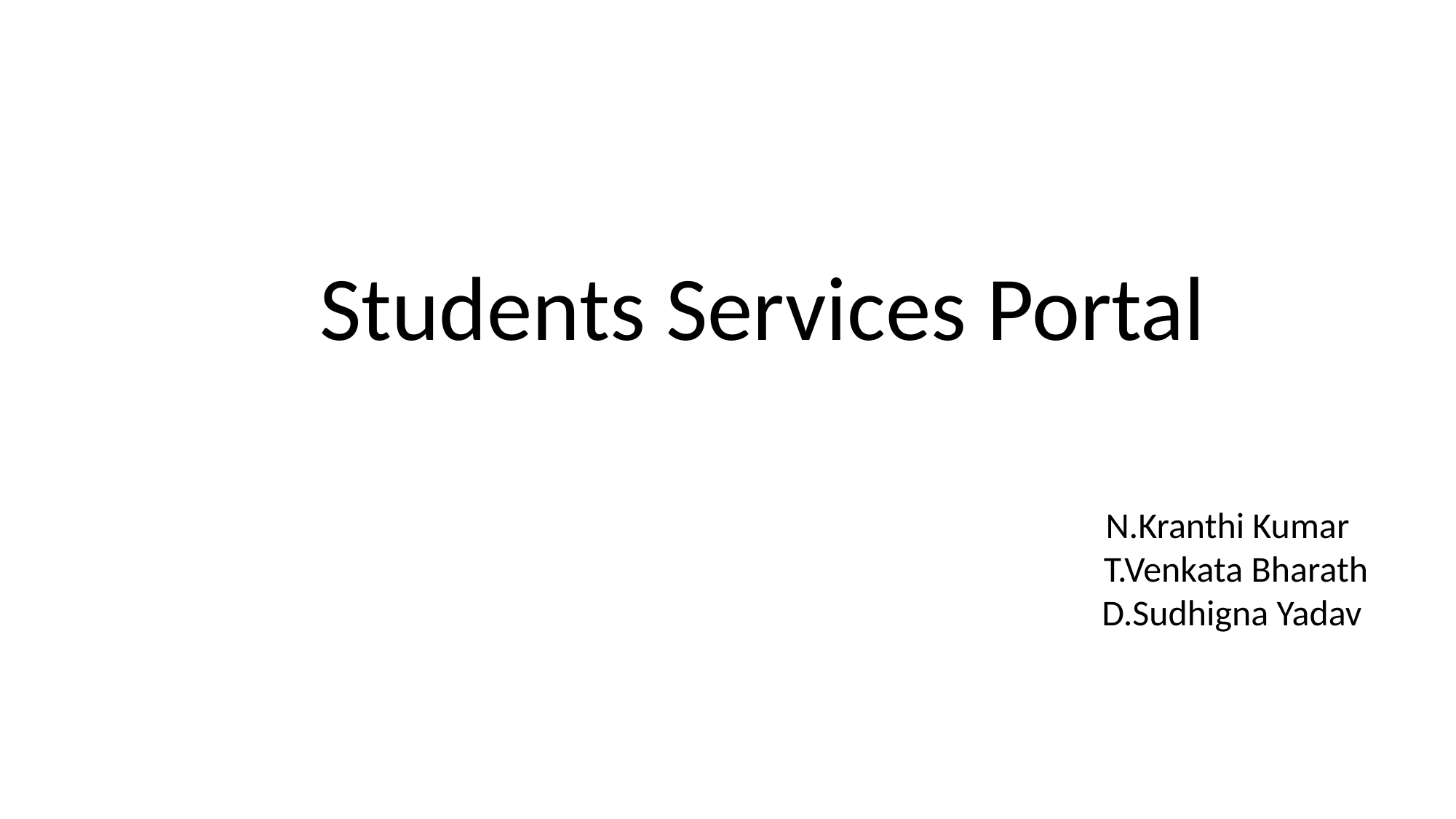

Students Services Portal
                                                                                              N.Kranthi Kumar
                                                                                                T.Venkata Bharath
                                                                                               D.Sudhigna Yadav